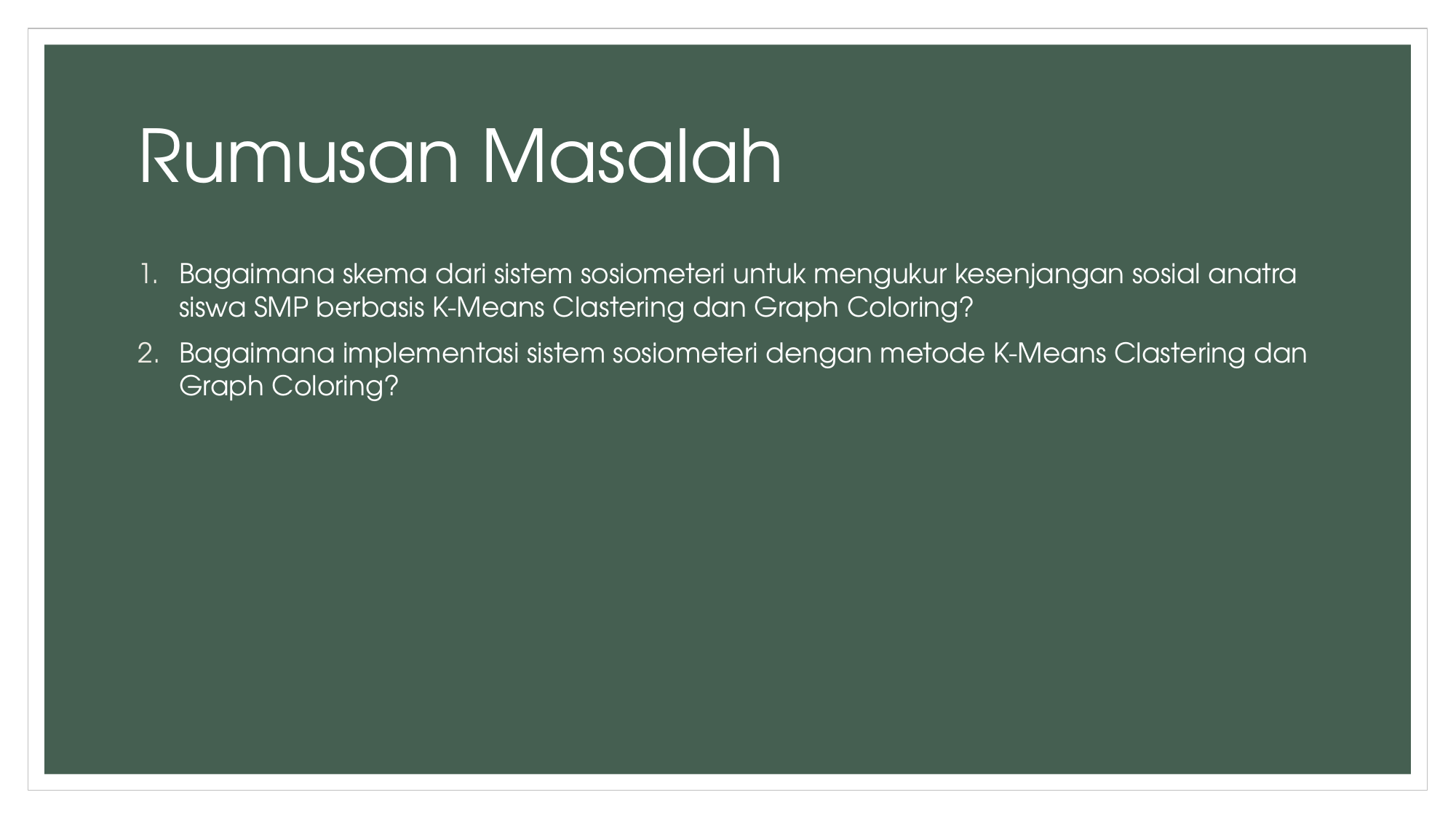

# Rumusan Masalah
Bagaimana skema dari sistem sosiometeri untuk mengukur kesenjangan sosial anatra siswa SMP berbasis K-Means Clastering dan Graph Coloring?
Bagaimana implementasi sistem sosiometeri dengan metode K-Means Clastering dan Graph Coloring?